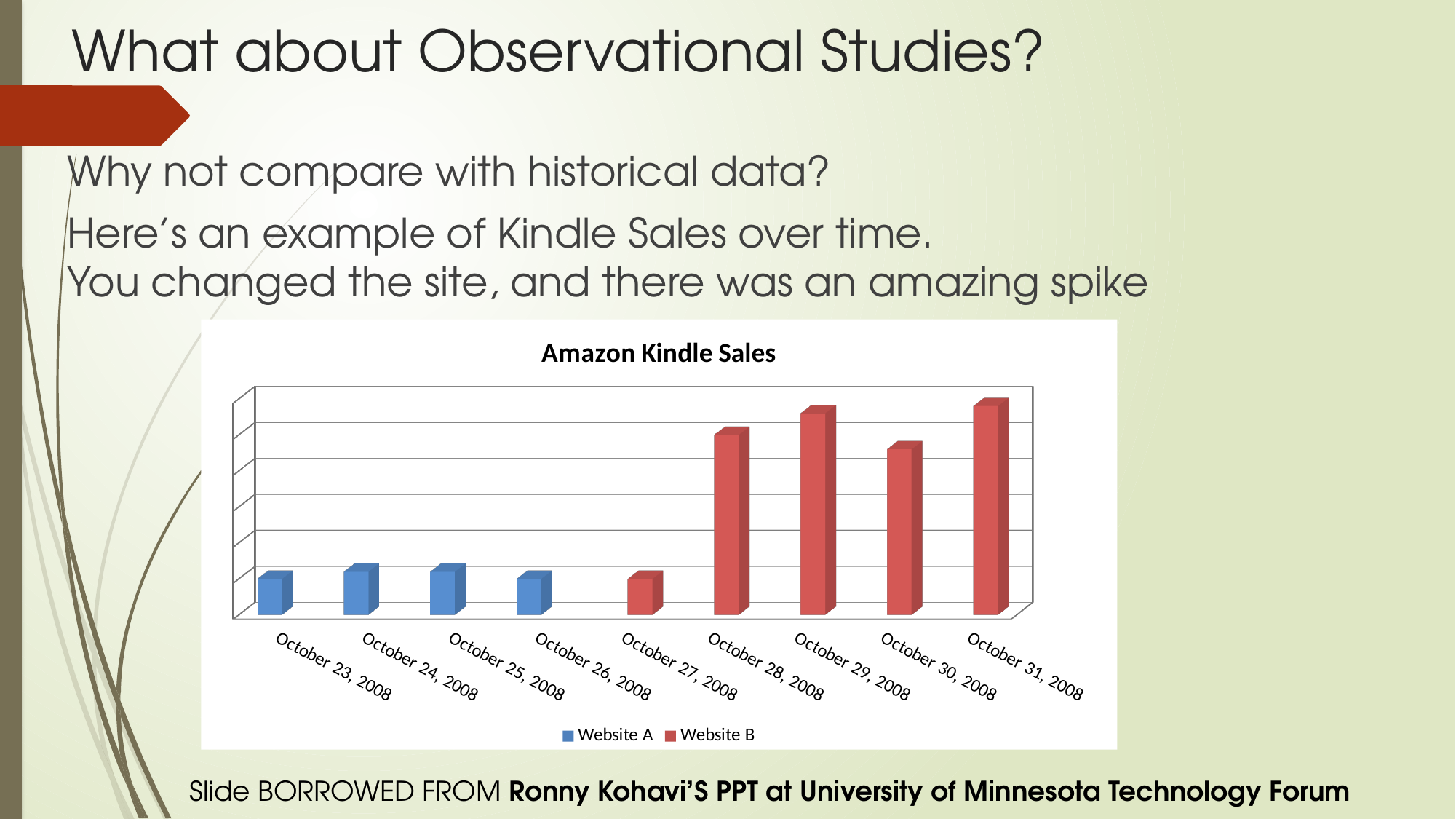

# What about Observational Studies?
Why not compare with historical data?
Here’s an example of Kindle Sales over time.
You changed the site, and there was an amazing spike

[unsupported chart]

Slide BORROWED FROM Ronny Kohavi’S PPT at University of Minnesota Technology Forum